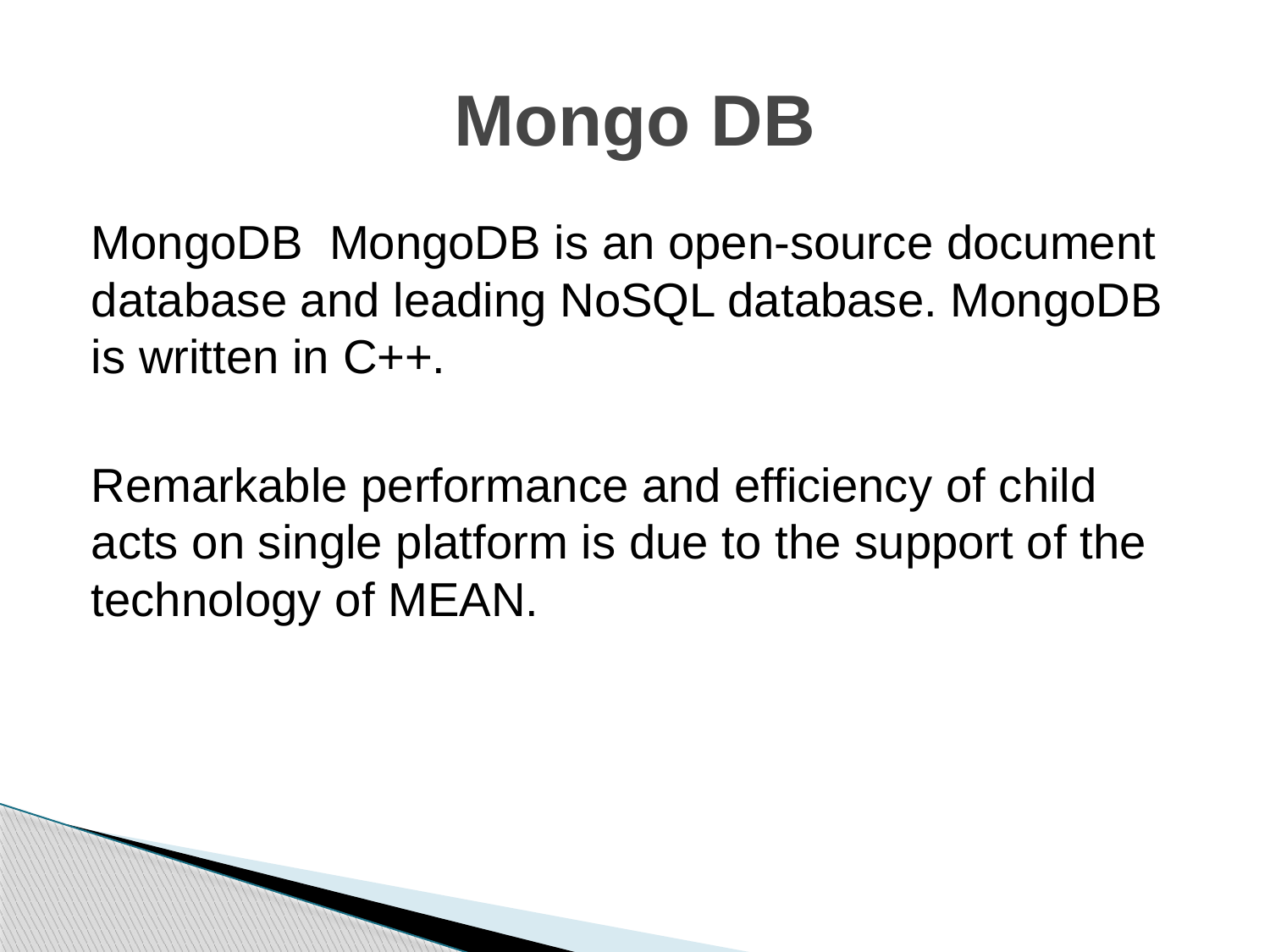

# Mongo DB
MongoDB  MongoDB is an open-source document database and leading NoSQL database. MongoDB is written in C++.

Remarkable performance and efficiency of child acts on single platform is due to the support of the technology of MEAN.